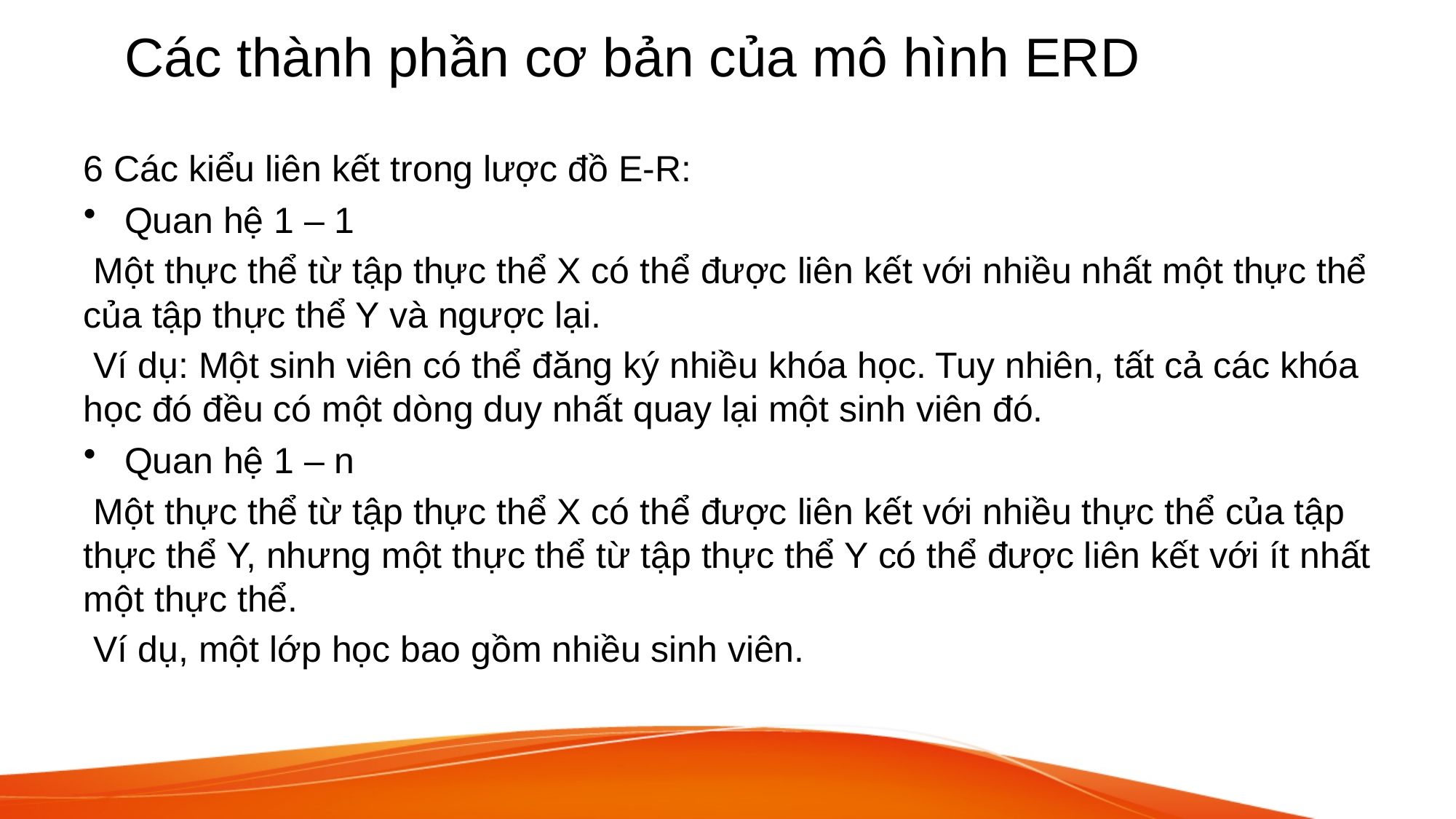

# Các thành phần cơ bản của mô hình ERD
6 Các kiểu liên kết trong lược đồ E-R:
Quan hệ 1 – 1
 Một thực thể từ tập thực thể X có thể được liên kết với nhiều nhất một thực thể của tập thực thể Y và ngược lại.
 Ví dụ: Một sinh viên có thể đăng ký nhiều khóa học. Tuy nhiên, tất cả các khóa học đó đều có một dòng duy nhất quay lại một sinh viên đó.
Quan hệ 1 – n
 Một thực thể từ tập thực thể X có thể được liên kết với nhiều thực thể của tập thực thể Y, nhưng một thực thể từ tập thực thể Y có thể được liên kết với ít nhất một thực thể.
 Ví dụ, một lớp học bao gồm nhiều sinh viên.